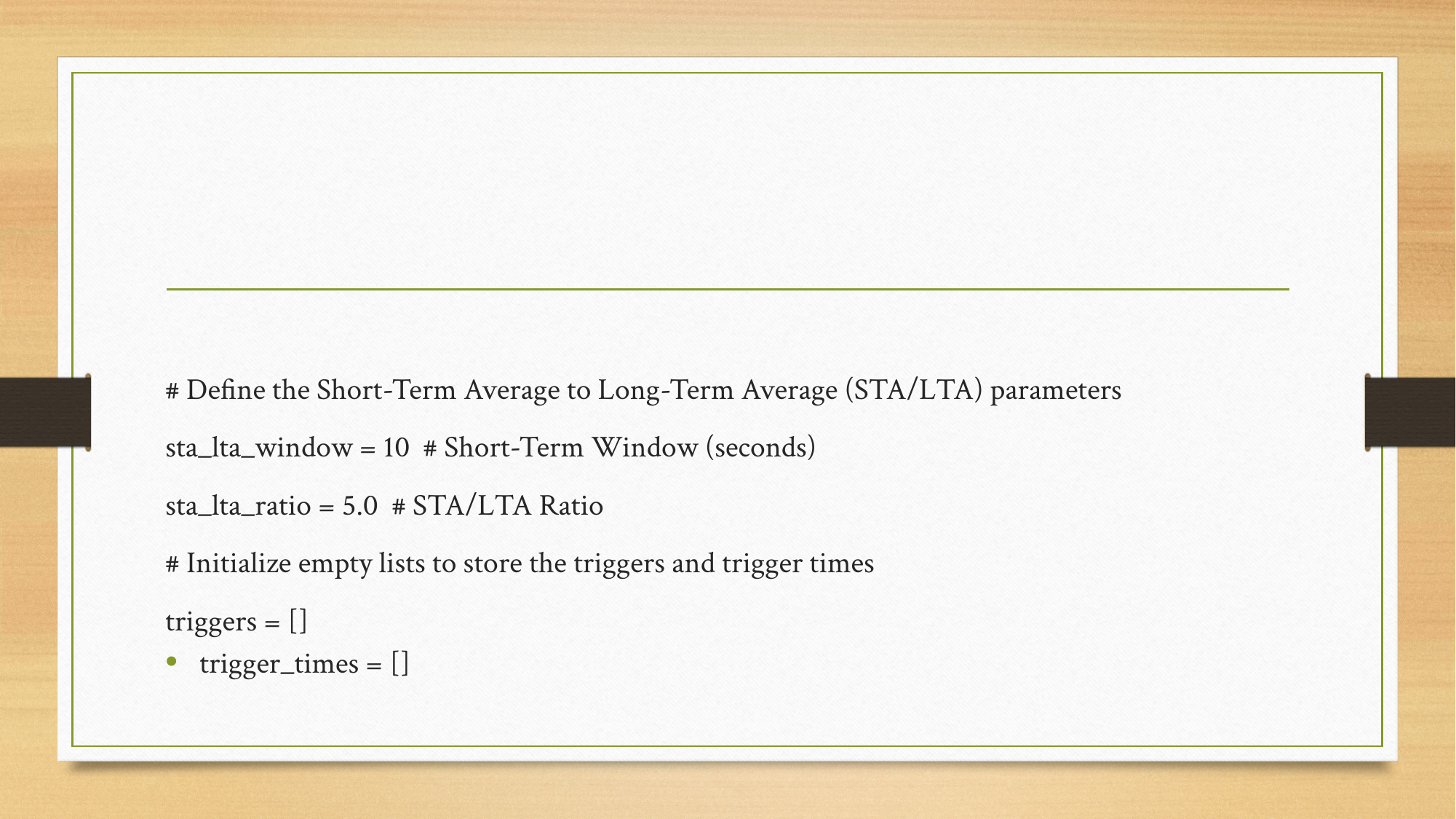

#

# Define the Short-Term Average to Long-Term Average (STA/LTA) parameters
sta_lta_window = 10  # Short-Term Window (seconds)
sta_lta_ratio = 5.0  # STA/LTA Ratio
# Initialize empty lists to store the triggers and trigger times
triggers = []
trigger_times = []